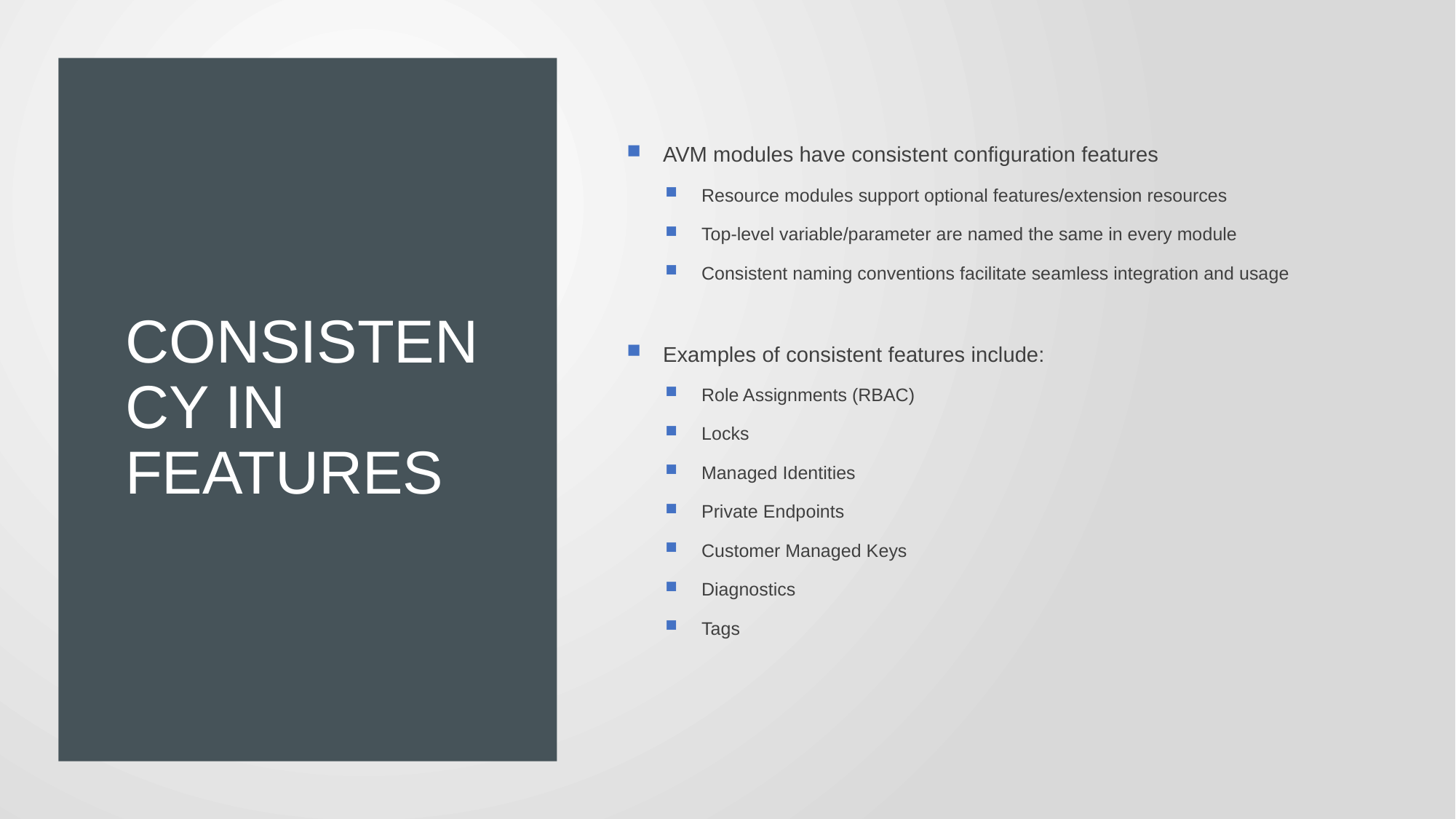

AVM modules have consistent configuration features
Resource modules support optional features/extension resources
Top-level variable/parameter are named the same in every module
Consistent naming conventions facilitate seamless integration and usage

Examples of consistent features include:
Role Assignments (RBAC)
Locks
Managed Identities
Private Endpoints
Customer Managed Keys
Diagnostics
Tags

# Consistency in Features